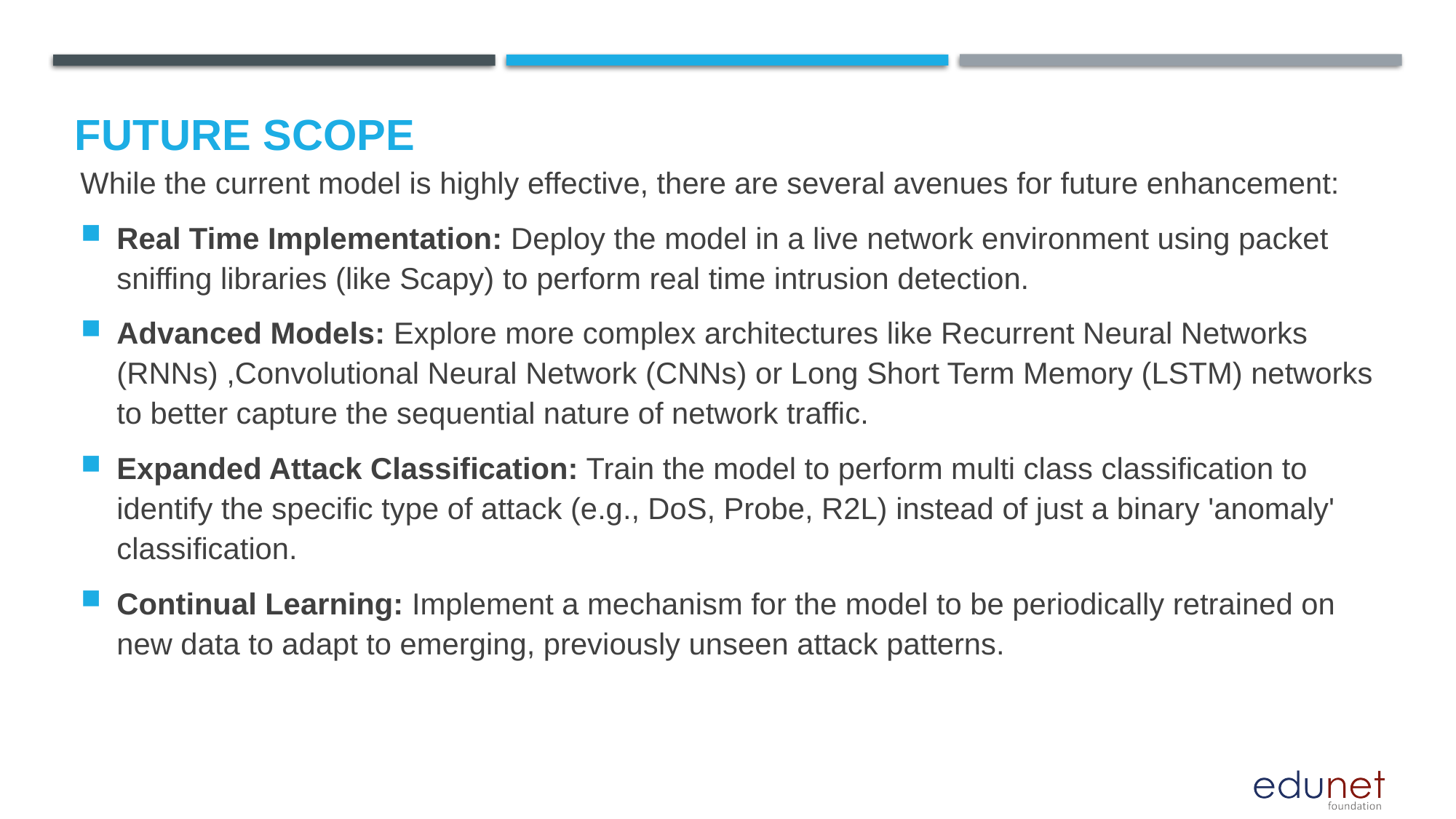

Future scope
While the current model is highly effective, there are several avenues for future enhancement:
Real Time Implementation: Deploy the model in a live network environment using packet sniffing libraries (like Scapy) to perform real time intrusion detection.
Advanced Models: Explore more complex architectures like Recurrent Neural Networks (RNNs) ,Convolutional Neural Network (CNNs) or Long Short Term Memory (LSTM) networks to better capture the sequential nature of network traffic.
Expanded Attack Classification: Train the model to perform multi class classification to identify the specific type of attack (e.g., DoS, Probe, R2L) instead of just a binary 'anomaly' classification.
Continual Learning: Implement a mechanism for the model to be periodically retrained on new data to adapt to emerging, previously unseen attack patterns.